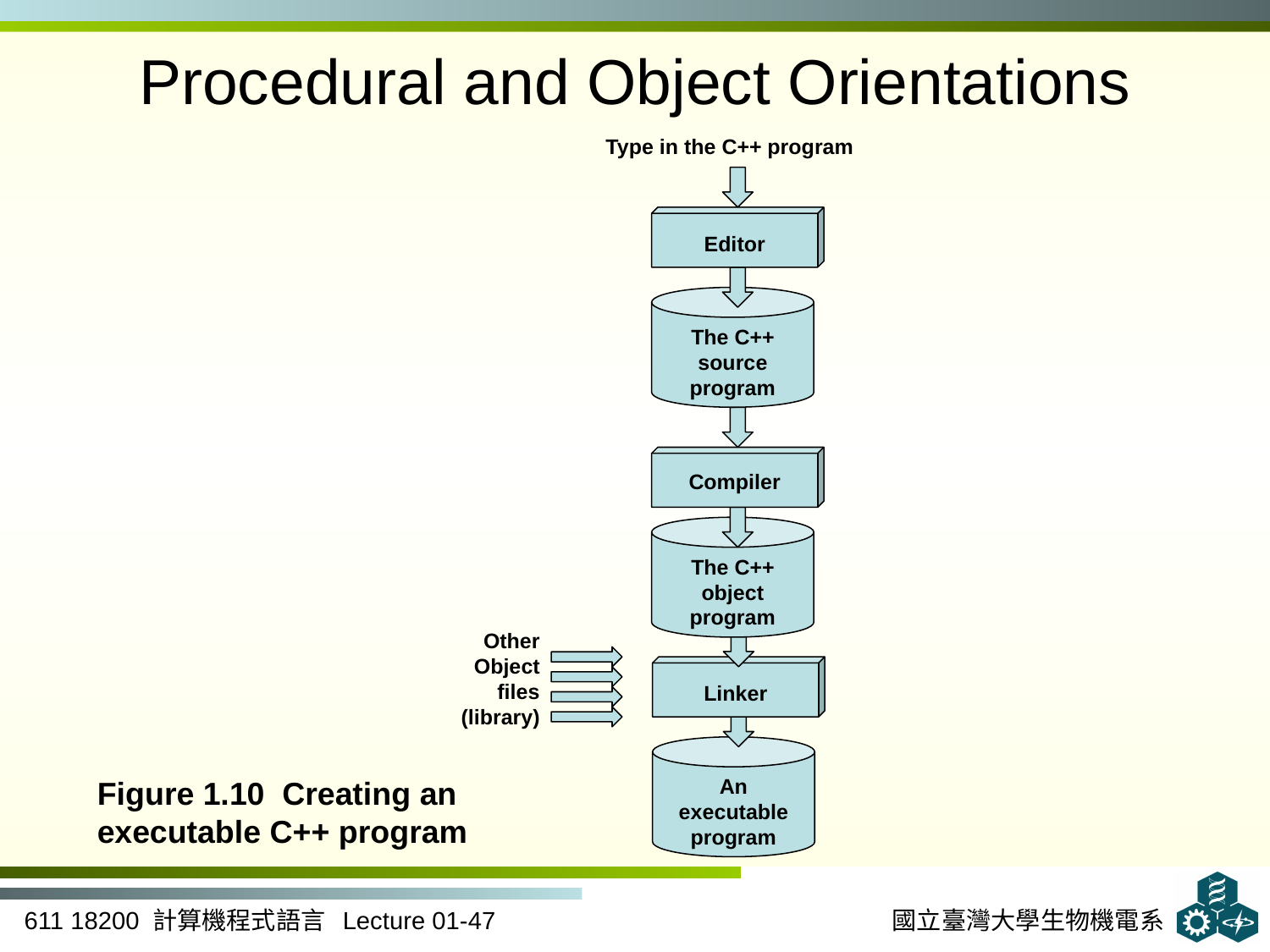

# Procedural and Object Orientations
Type in the C++ program

Editor

The C++
source program

Compiler

The C++
object program
Other
Object
files
(library)

Linker

An
executable
program
Figure 1.10  Creating an executable C++ program